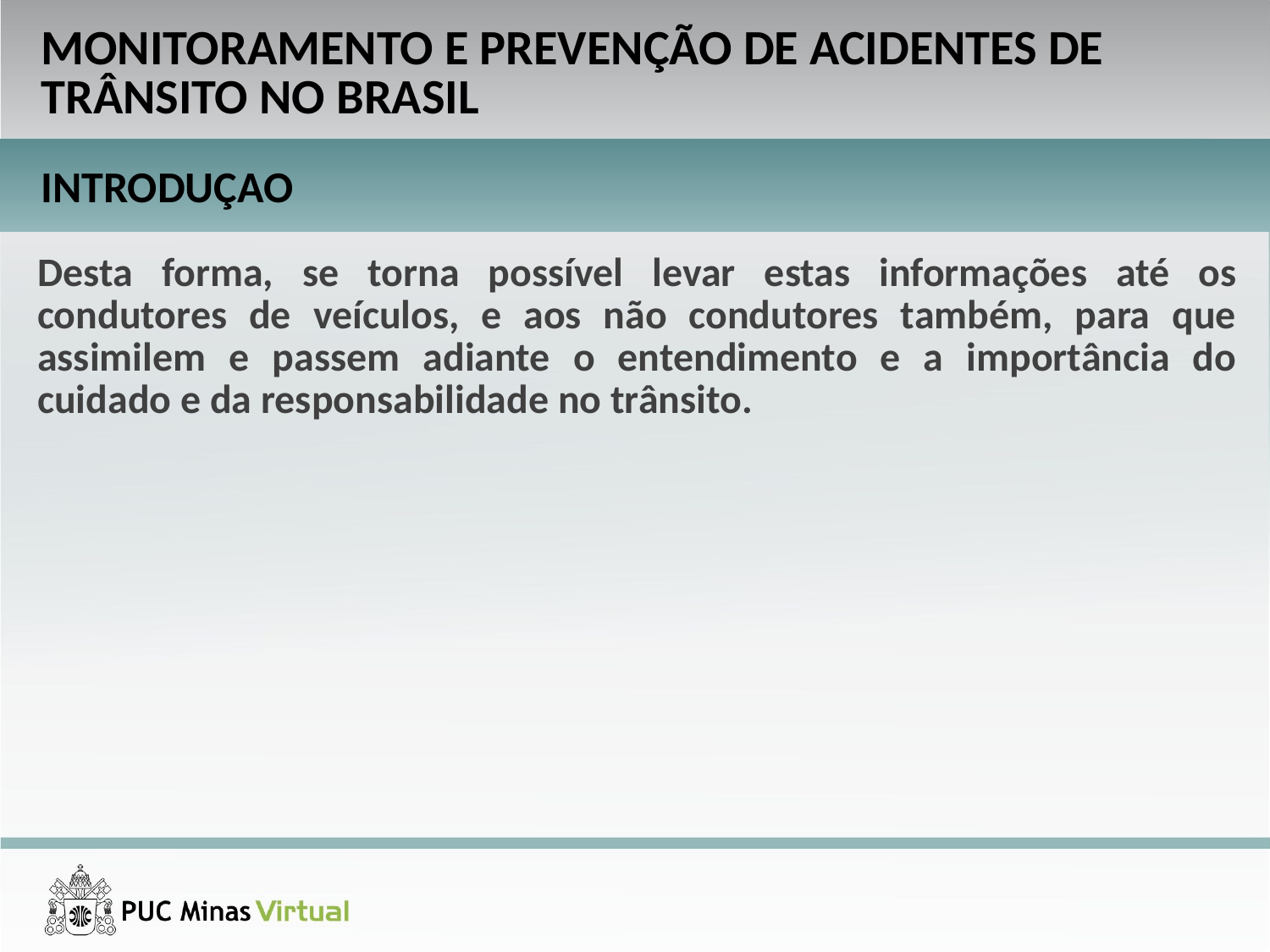

MONITORAMENTO E PREVENÇÃO DE ACIDENTES DE TRÂNSITO NO BRASIL

INTRODUÇAO
Desta forma, se torna possível levar estas informações até os condutores de veículos, e aos não condutores também, para que assimilem e passem adiante o entendimento e a importância do cuidado e da responsabilidade no trânsito.